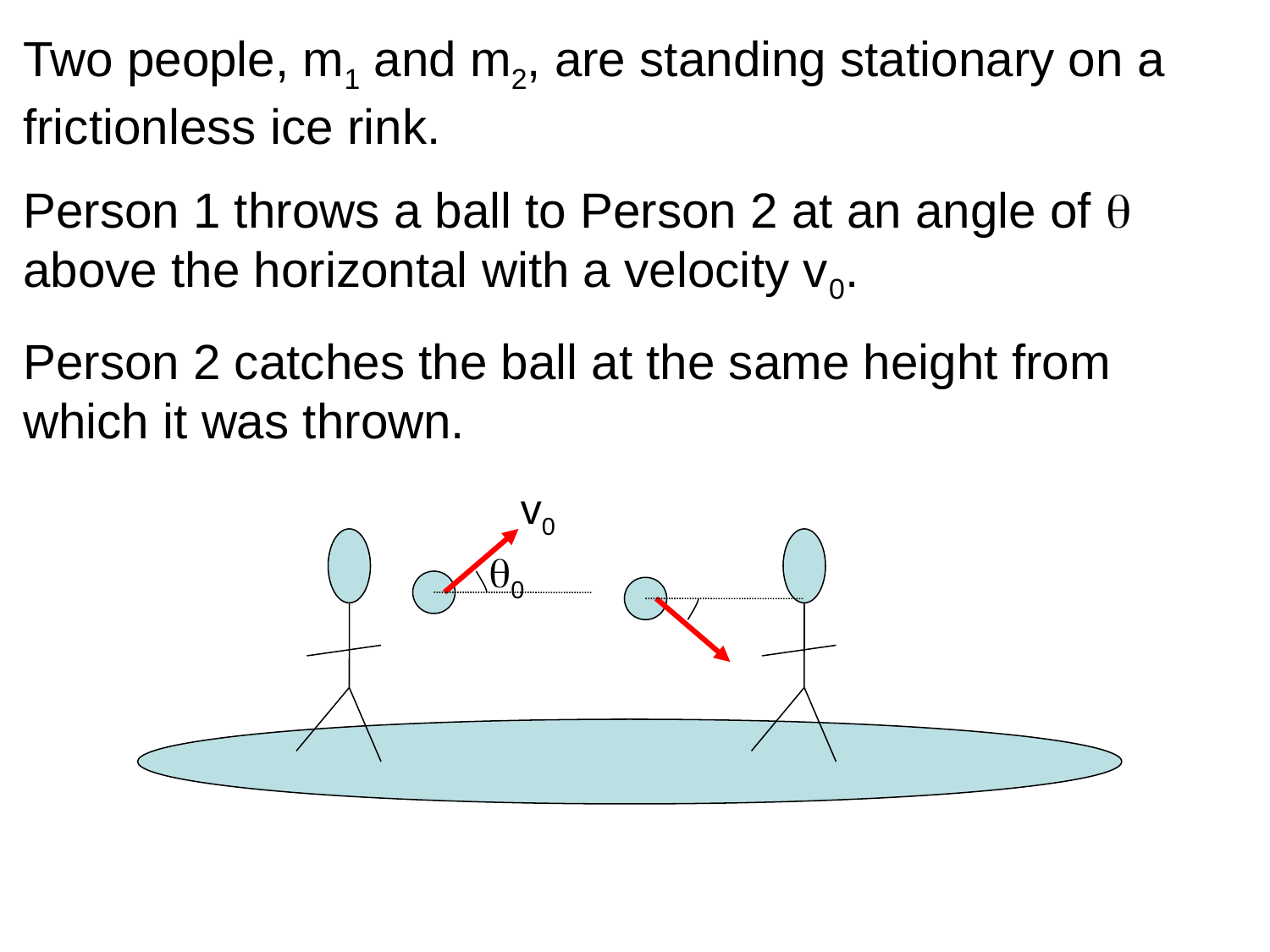

Two people, m1 and m2, are standing stationary on a frictionless ice rink.
Person 1 throws a ball to Person 2 at an angle of θ above the horizontal with a velocity v0.
Person 2 catches the ball at the same height from which it was thrown.
v0

θ0